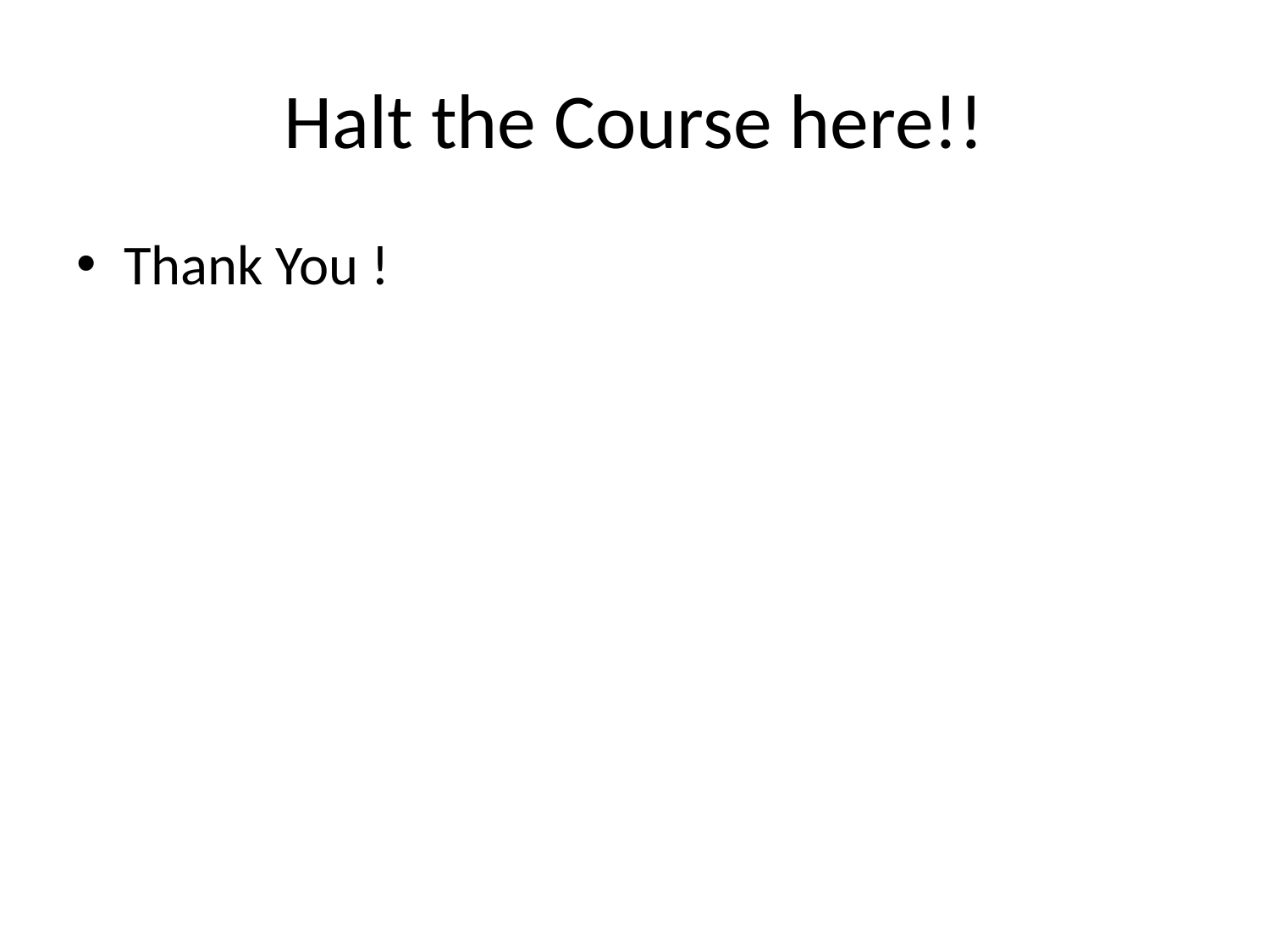

# Halt the Course here!!
Thank You !